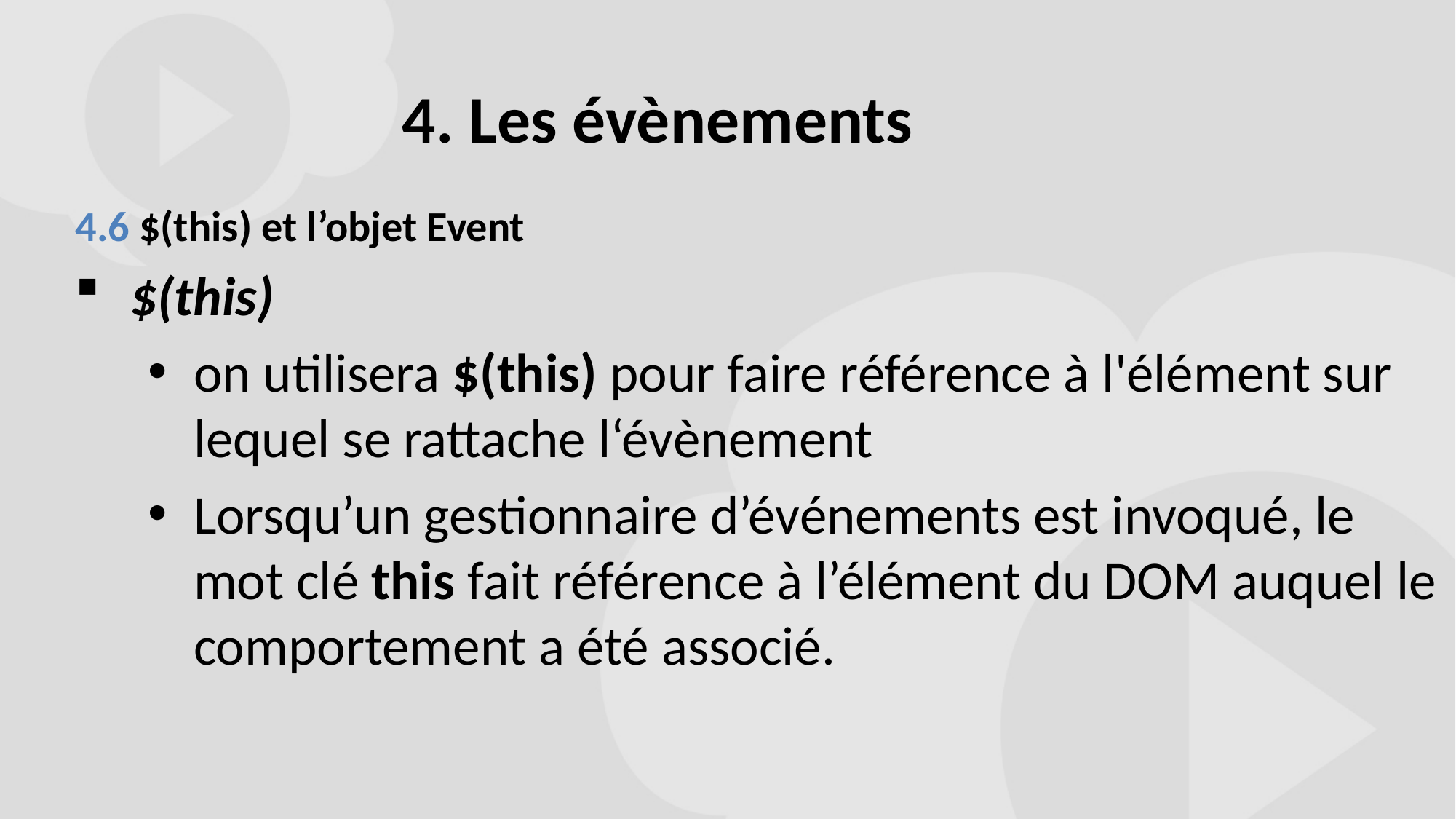

# 4. Les évènements
4.6 $(this) et l’objet Event
$(this)
on utilisera $(this) pour faire référence à l'élément sur lequel se rattache l‘évènement
Lorsqu’un gestionnaire d’événements est invoqué, le mot clé this fait référence à l’élément du DOM auquel le comportement a été associé.